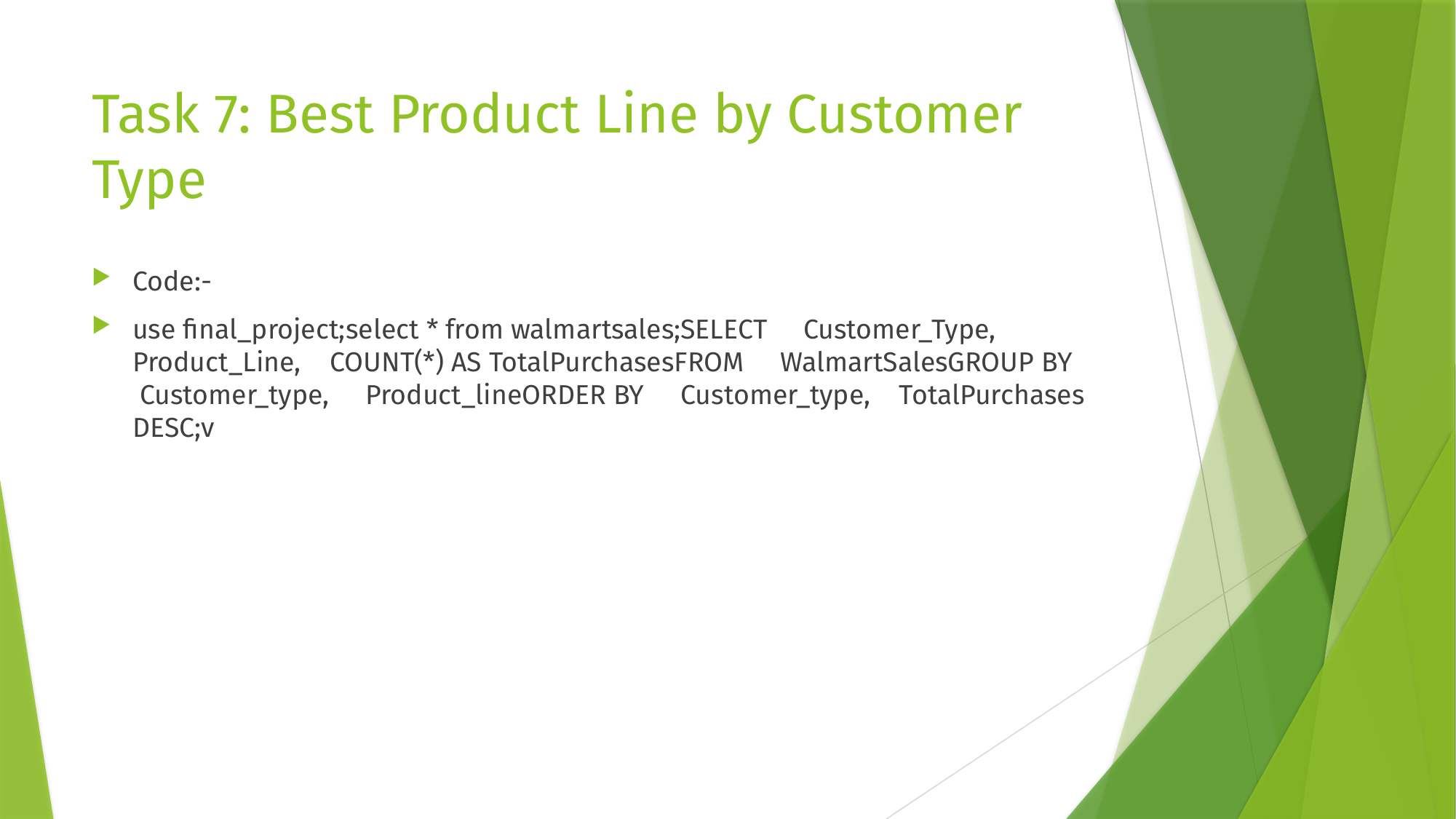

# Task 7: Best Product Line by Customer Type
Code:-
use final_project;select * from walmartsales;SELECT     Customer_Type,    Product_Line,    COUNT(*) AS TotalPurchasesFROM     WalmartSalesGROUP BY     Customer_type,     Product_lineORDER BY     Customer_type,    TotalPurchases DESC;v